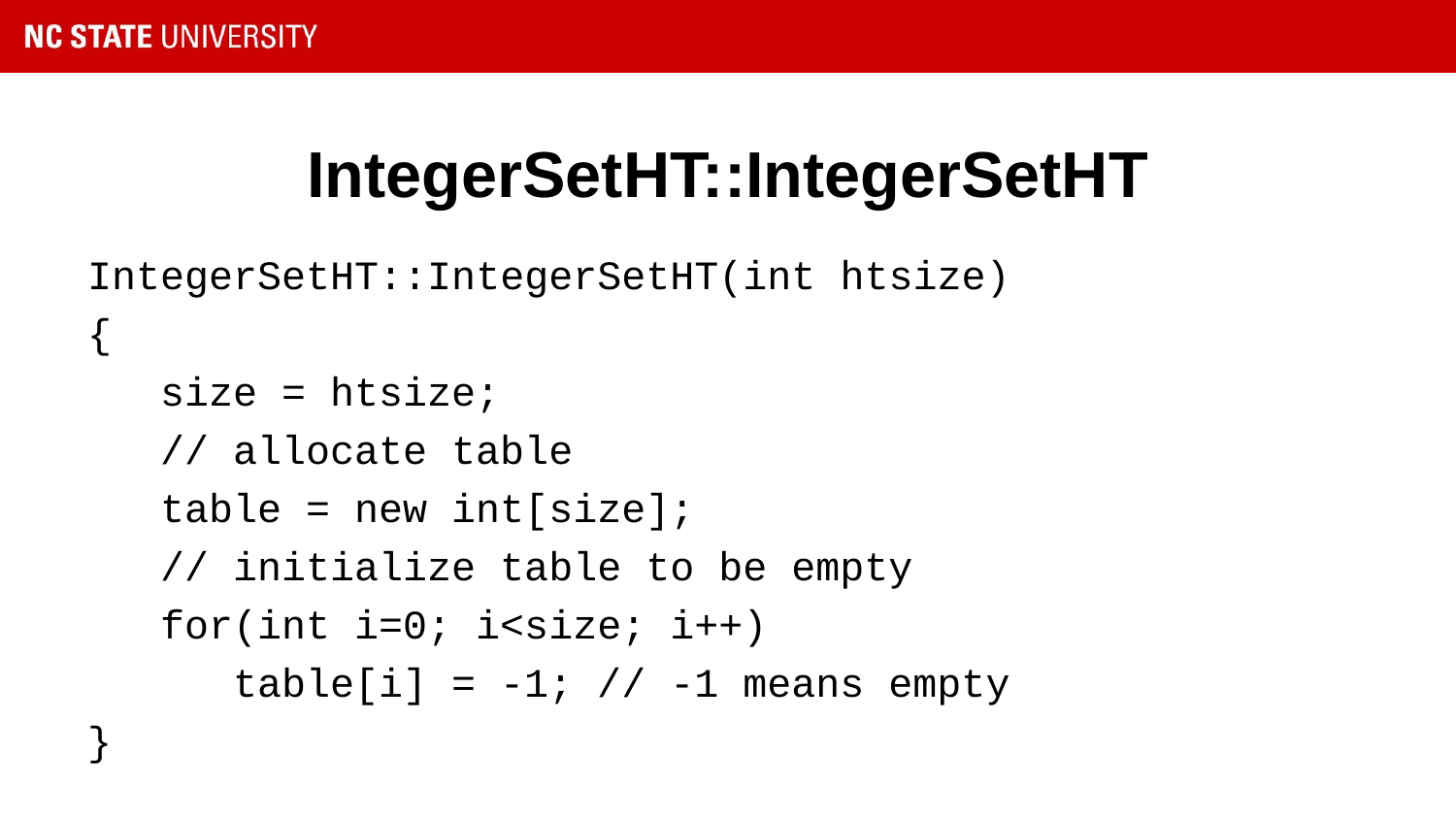

# IntegerSetHT::IntegerSetHT
IntegerSetHT::IntegerSetHT(int htsize)
{
   size = htsize;
   // allocate table
   table = new int[size];
   // initialize table to be empty
   for(int i=0; i<size; i++)
      table[i] = -1; // -1 means empty
}